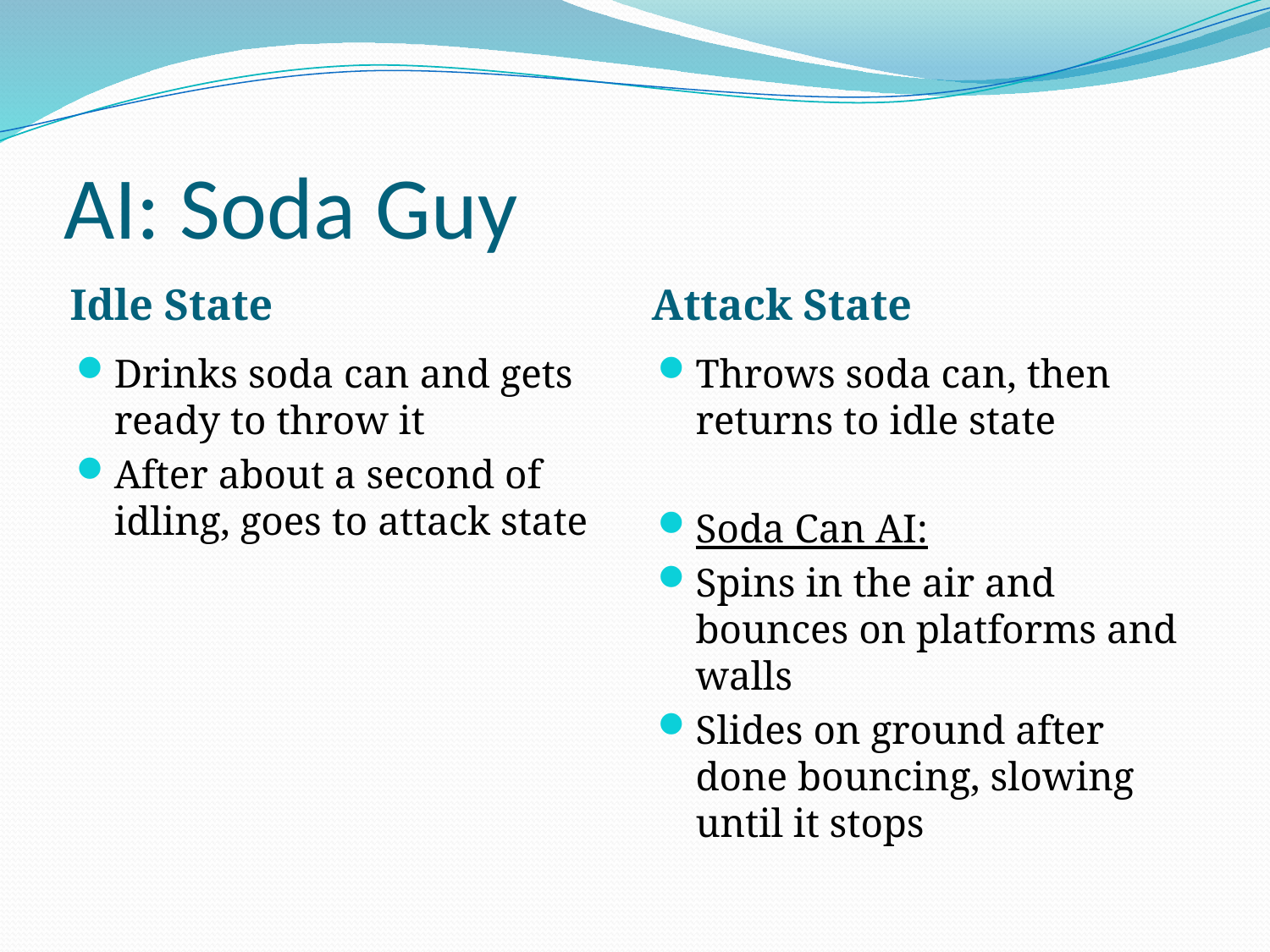

# AI: Soda Guy
Idle State
Attack State
Drinks soda can and gets ready to throw it
After about a second of idling, goes to attack state
Throws soda can, then returns to idle state

Soda Can AI:
Spins in the air and bounces on platforms and walls
Slides on ground after done bouncing, slowing until it stops